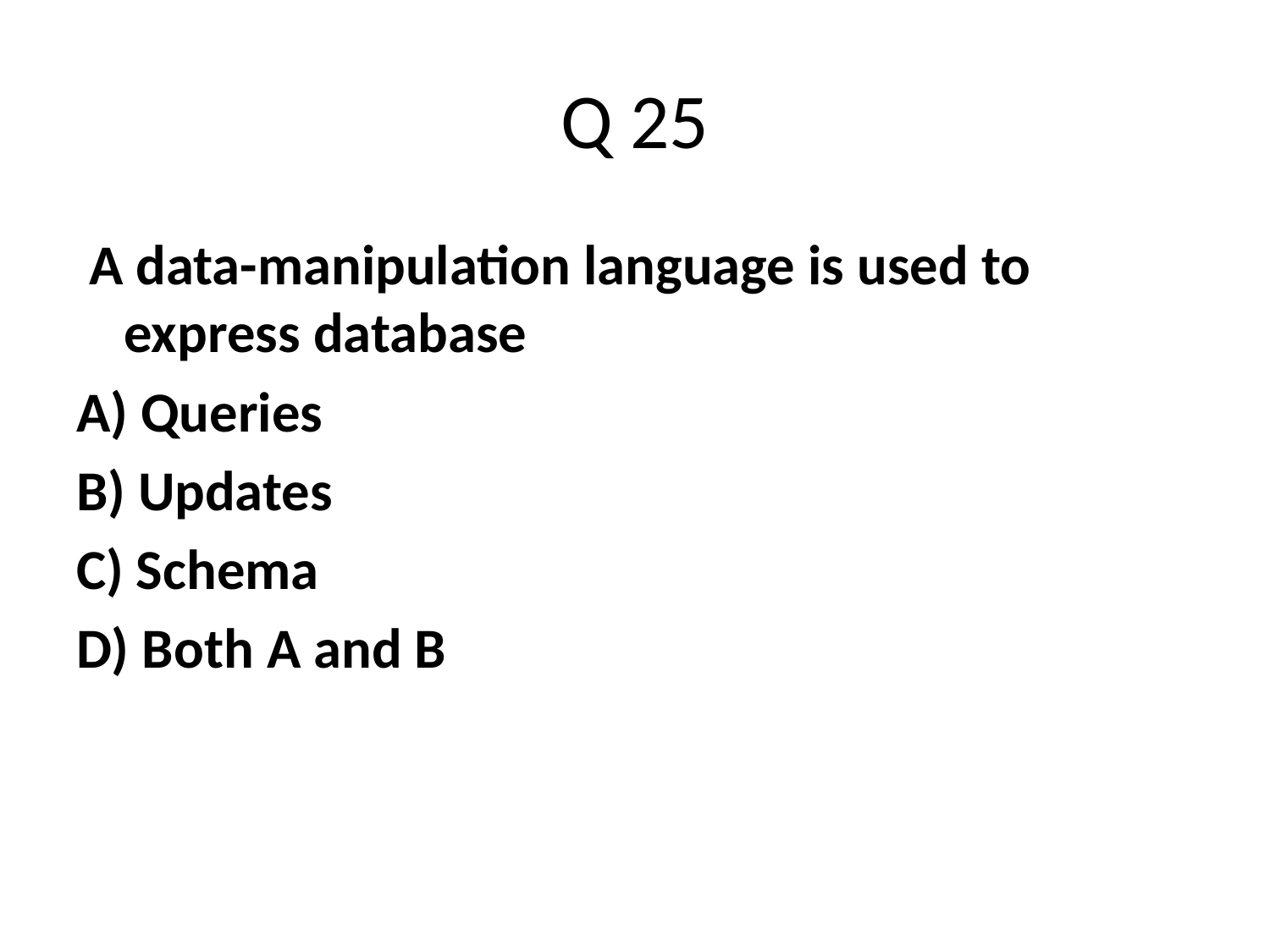

# Q 25
 A data-manipulation language is used to express database
A) Queries
B) Updates
C) Schema
D) Both A and B